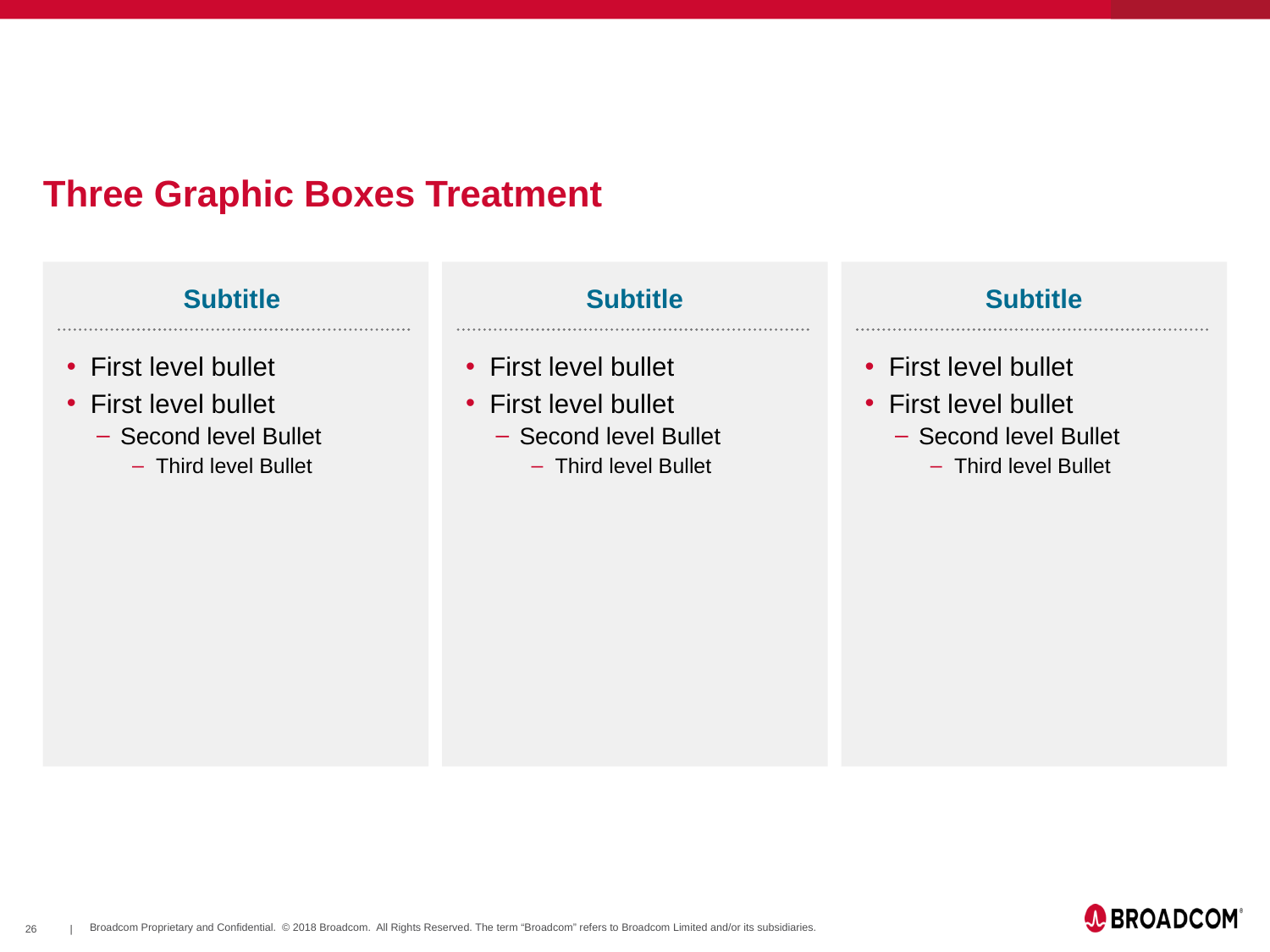

# Three Graphic Boxes Treatment
Subtitle
First level bullet
First level bullet
Second level Bullet
Third level Bullet
Subtitle
First level bullet
First level bullet
Second level Bullet
Third level Bullet
Subtitle
First level bullet
First level bullet
Second level Bullet
Third level Bullet